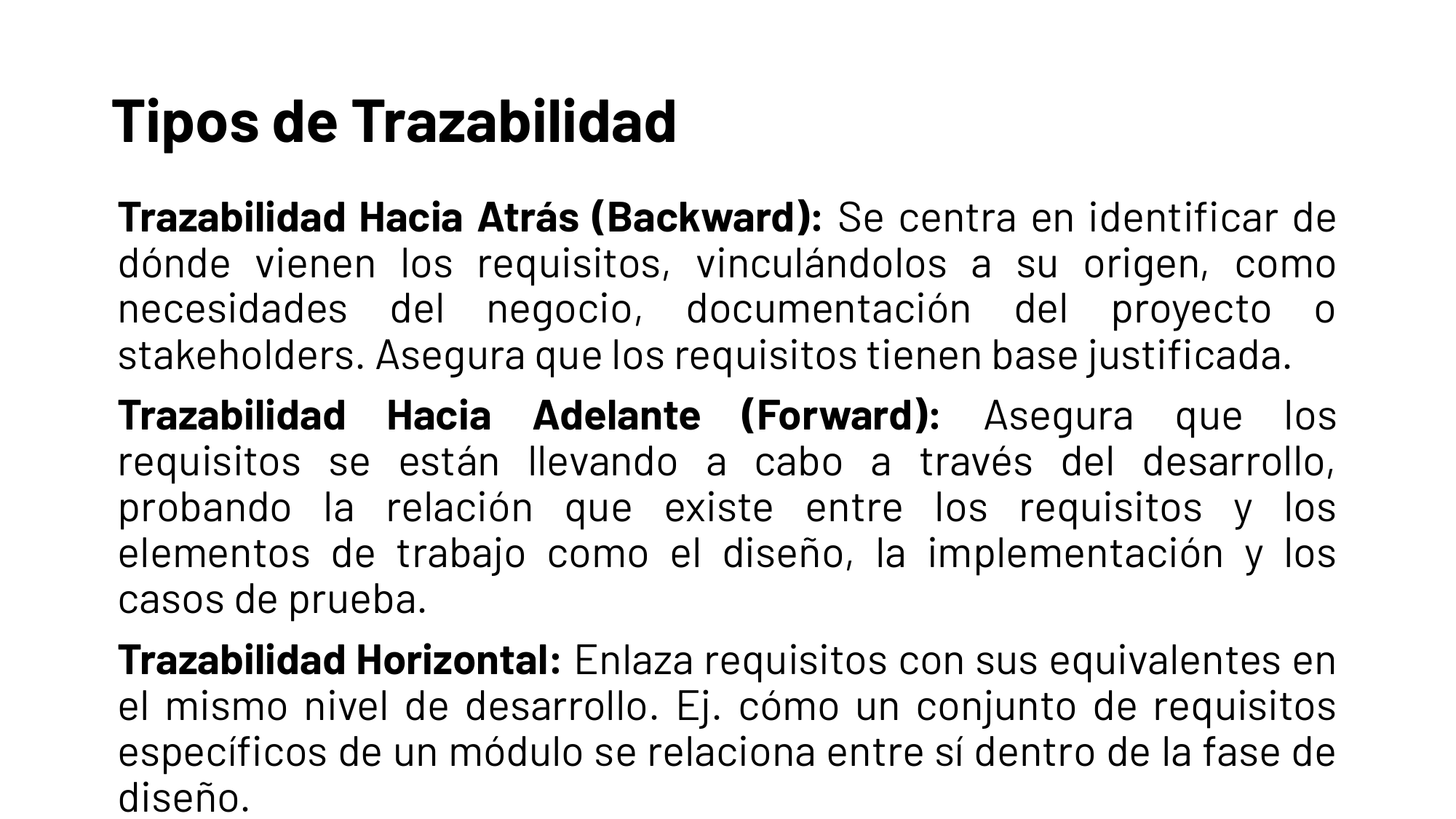

# Tipos de Trazabilidad
Trazabilidad Hacia Atrás (Backward): Se centra en identificar de dónde vienen los requisitos, vinculándolos a su origen, como necesidades del negocio, documentación del proyecto o stakeholders. Asegura que los requisitos tienen base justificada.
Trazabilidad Hacia Adelante (Forward): Asegura que los requisitos se están llevando a cabo a través del desarrollo, probando la relación que existe entre los requisitos y los elementos de trabajo como el diseño, la implementación y los casos de prueba.
Trazabilidad Horizontal: Enlaza requisitos con sus equivalentes en el mismo nivel de desarrollo. Ej. cómo un conjunto de requisitos específicos de un módulo se relaciona entre sí dentro de la fase de diseño.